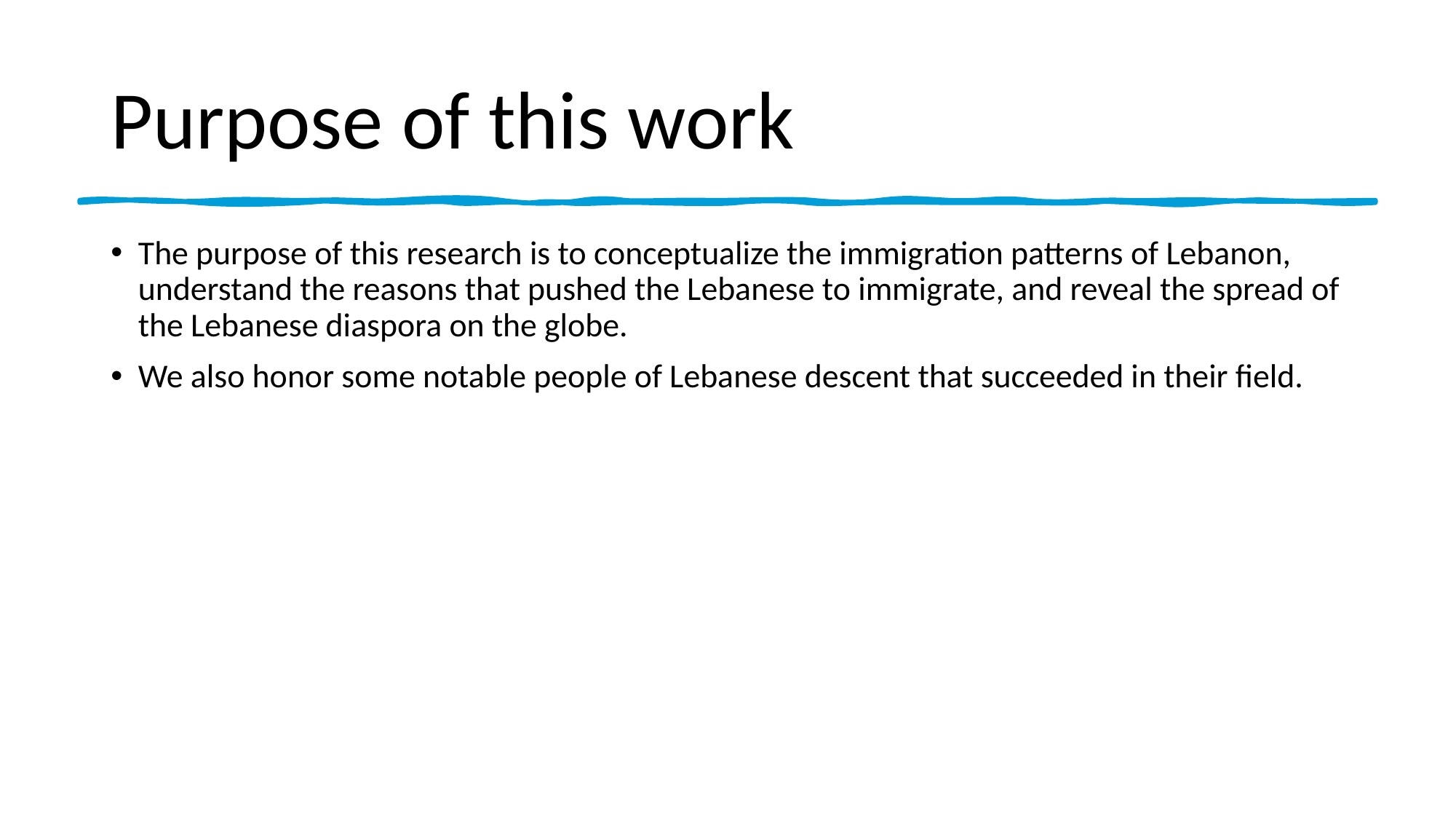

# Purpose of this work

The purpose of this research is to conceptualize the immigration patterns of Lebanon, understand the reasons that pushed the Lebanese to immigrate, and reveal the spread of the Lebanese diaspora on the globe.
We also honor some notable people of Lebanese descent that succeeded in their field.
4